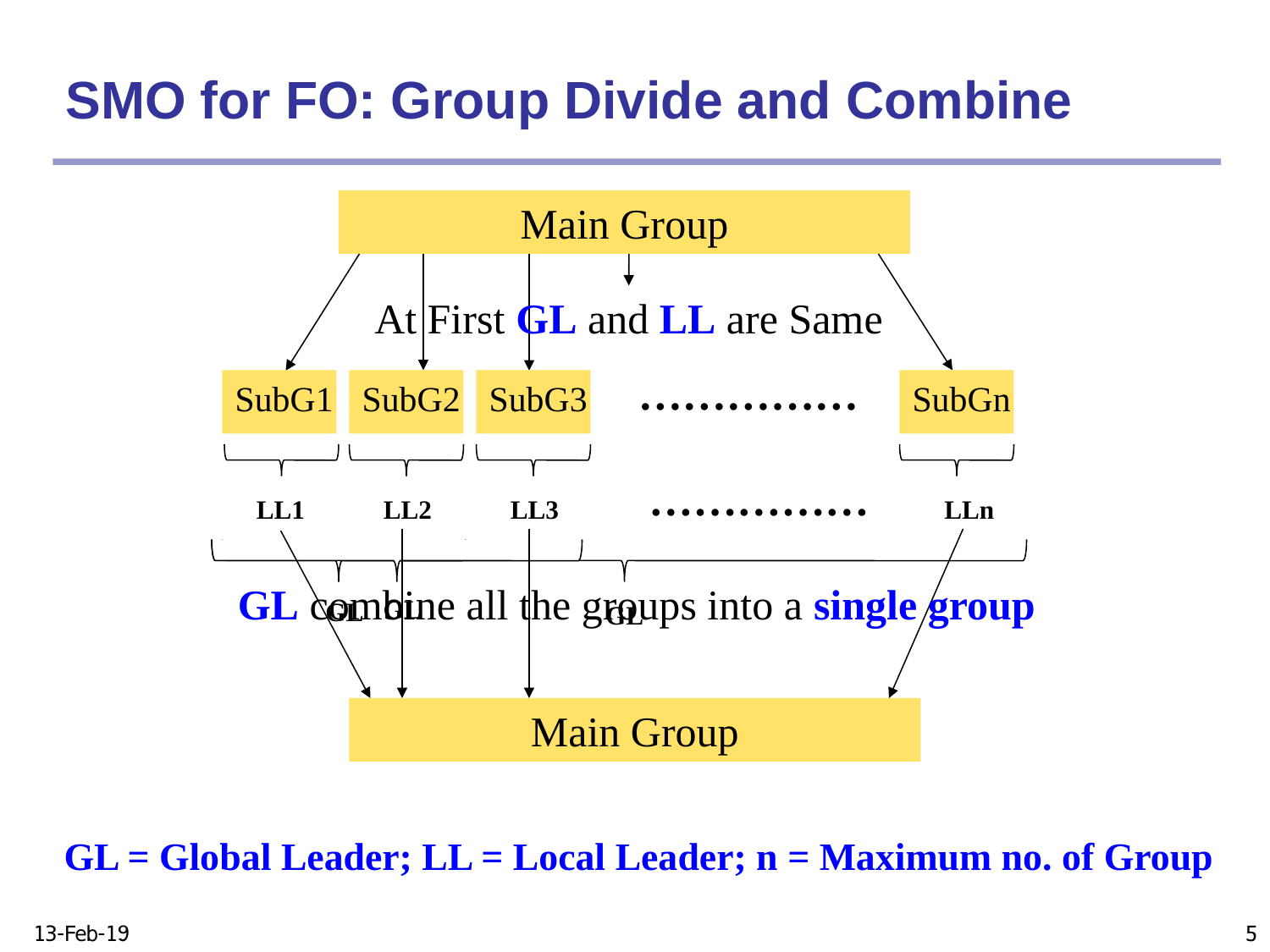

# SMO for FO: Group Divide and Combine

Main Group
At First GL and LL are Same
……………
SubG1
SubG2
SubG3
SubGn

……………
LL1
LL2
LL3
LLn
GL combine all the groups into a single group
GL
GL
GL
Main Group
GL = Global Leader; LL = Local Leader; n = Maximum no. of Group
13-Feb-19
5